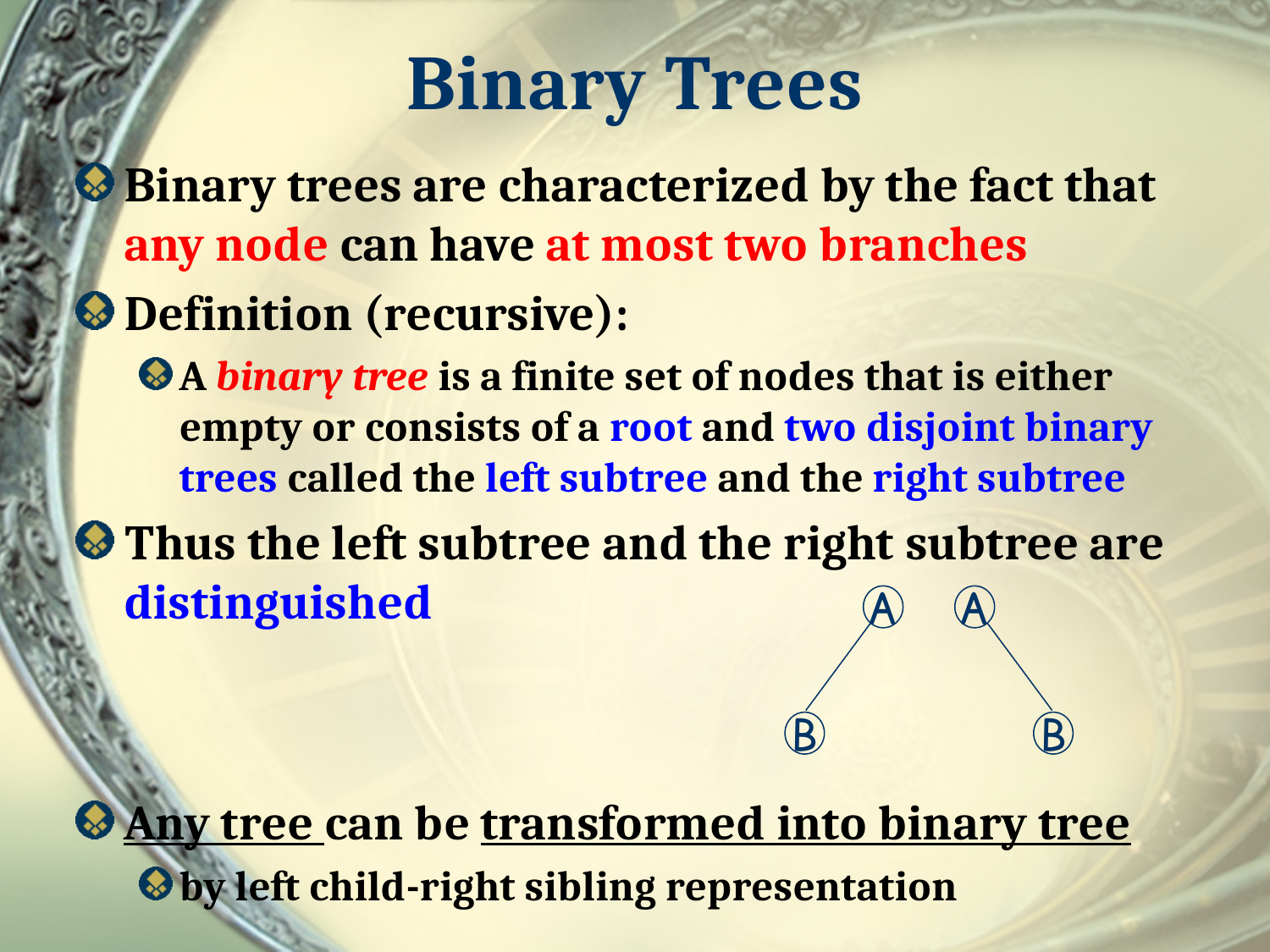

# Binary Trees
Binary trees are characterized by the fact that any node can have at most two branches
Definition (recursive):
A binary tree is a finite set of nodes that is either empty or consists of a root and two disjoint binary trees called the left subtree and the right subtree
Thus the left subtree and the right subtree are distinguished

Any tree can be transformed into binary tree
by left child-right sibling representation
A

B
A

B